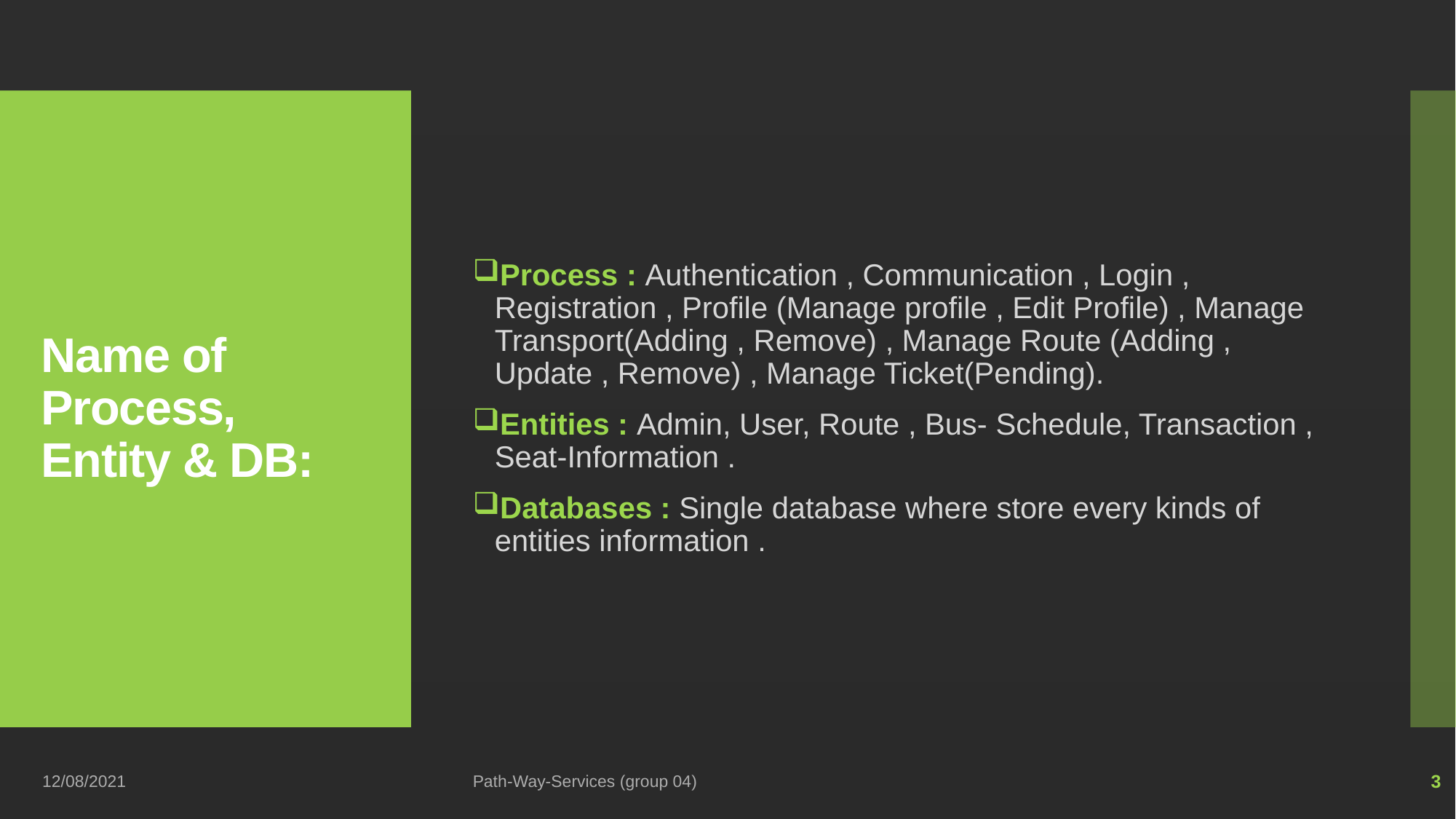

Process : Authentication , Communication , Login , Registration , Profile (Manage profile , Edit Profile) , Manage Transport(Adding , Remove) , Manage Route (Adding , Update , Remove) , Manage Ticket(Pending).
Entities : Admin, User, Route , Bus- Schedule, Transaction , Seat-Information .
Databases : Single database where store every kinds of entities information .
# Name of Process, Entity & DB:
12/08/2021
Path-Way-Services (group 04)
3